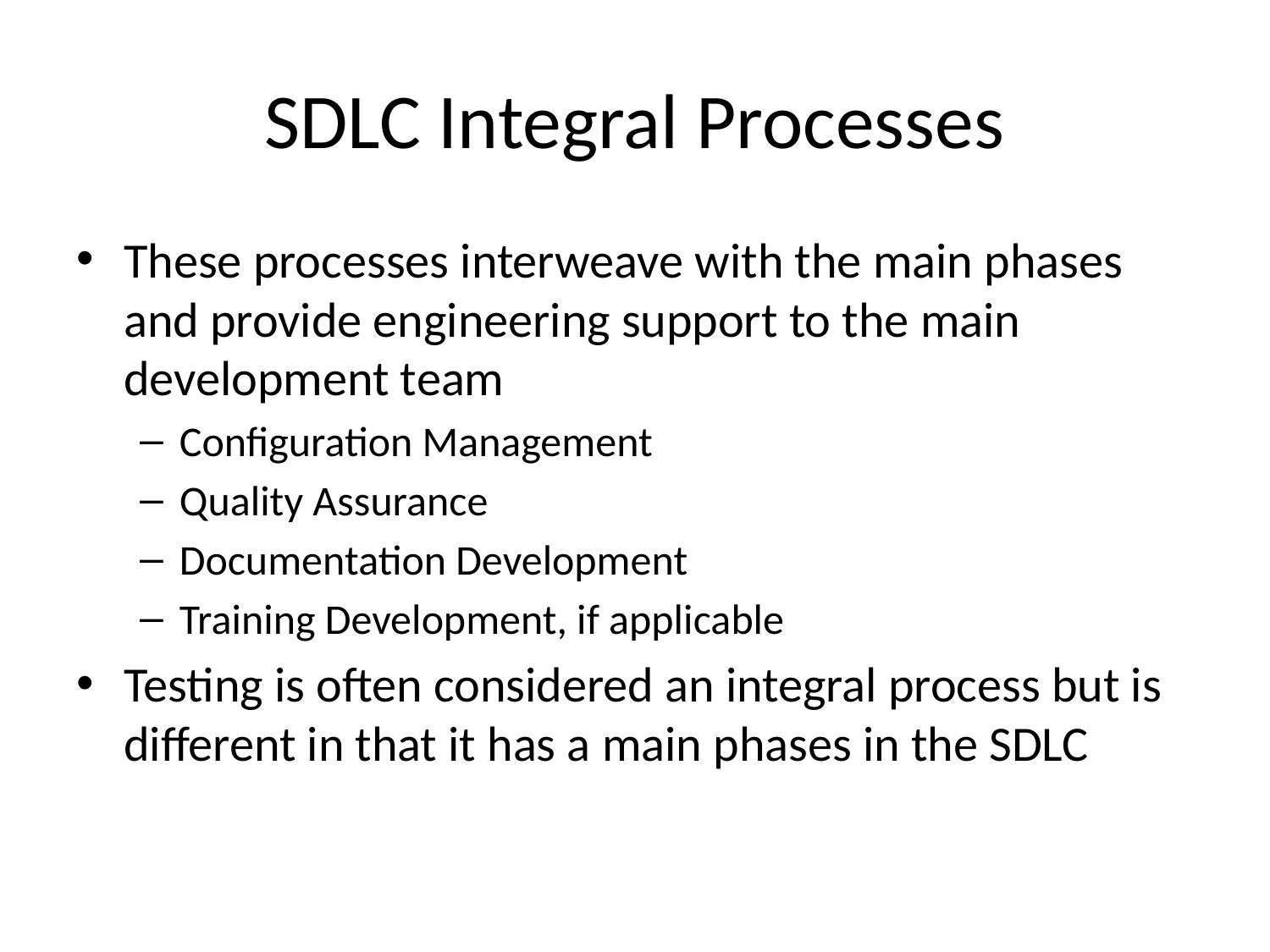

# SDLC Integral Processes
These processes interweave with the main phases and provide engineering support to the main development team
Configuration Management
Quality Assurance
Documentation Development
Training Development, if applicable
Testing is often considered an integral process but is different in that it has a main phases in the SDLC